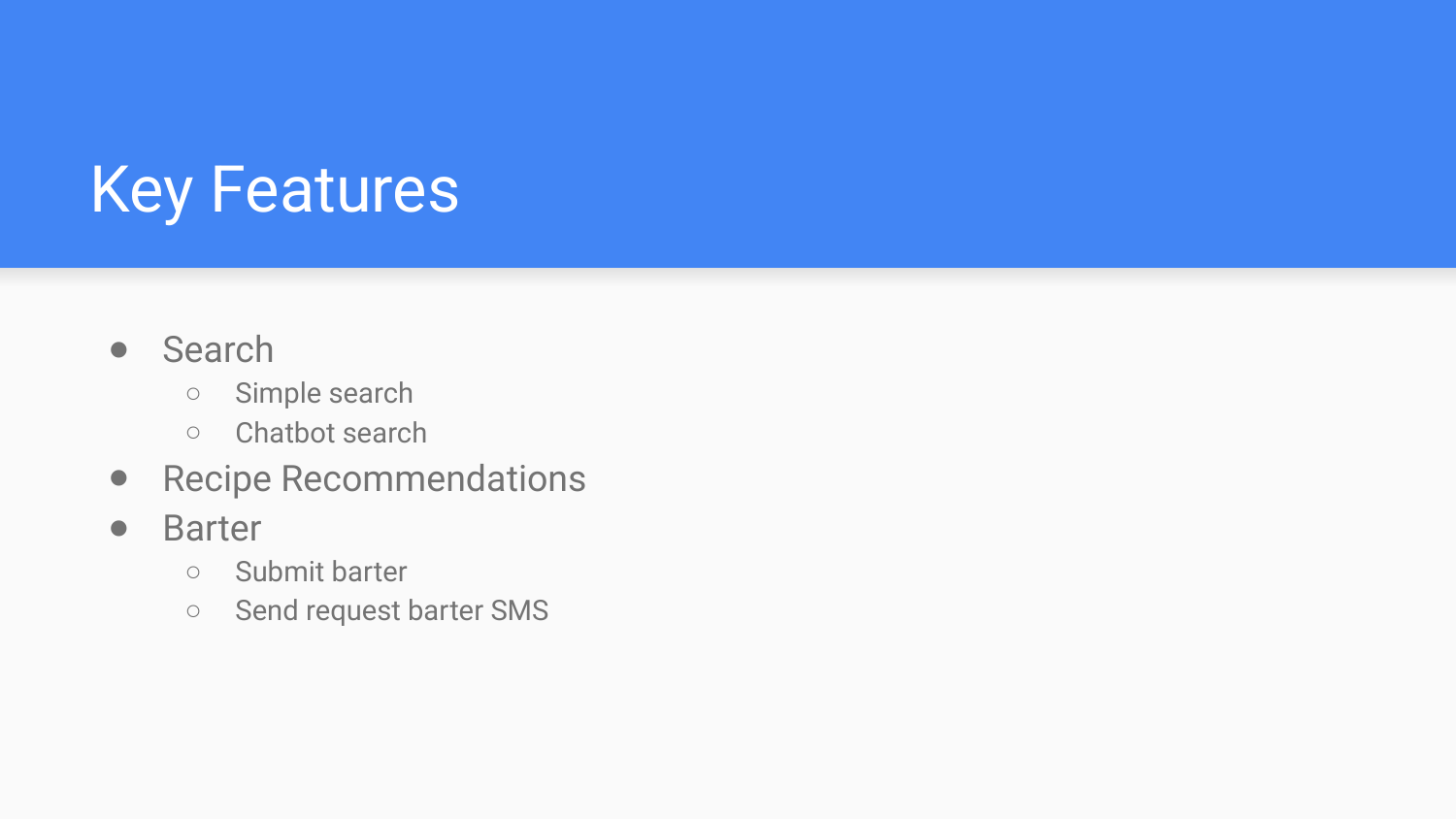

# Key Features
Search
Simple search
Chatbot search
Recipe Recommendations
Barter
Submit barter
Send request barter SMS